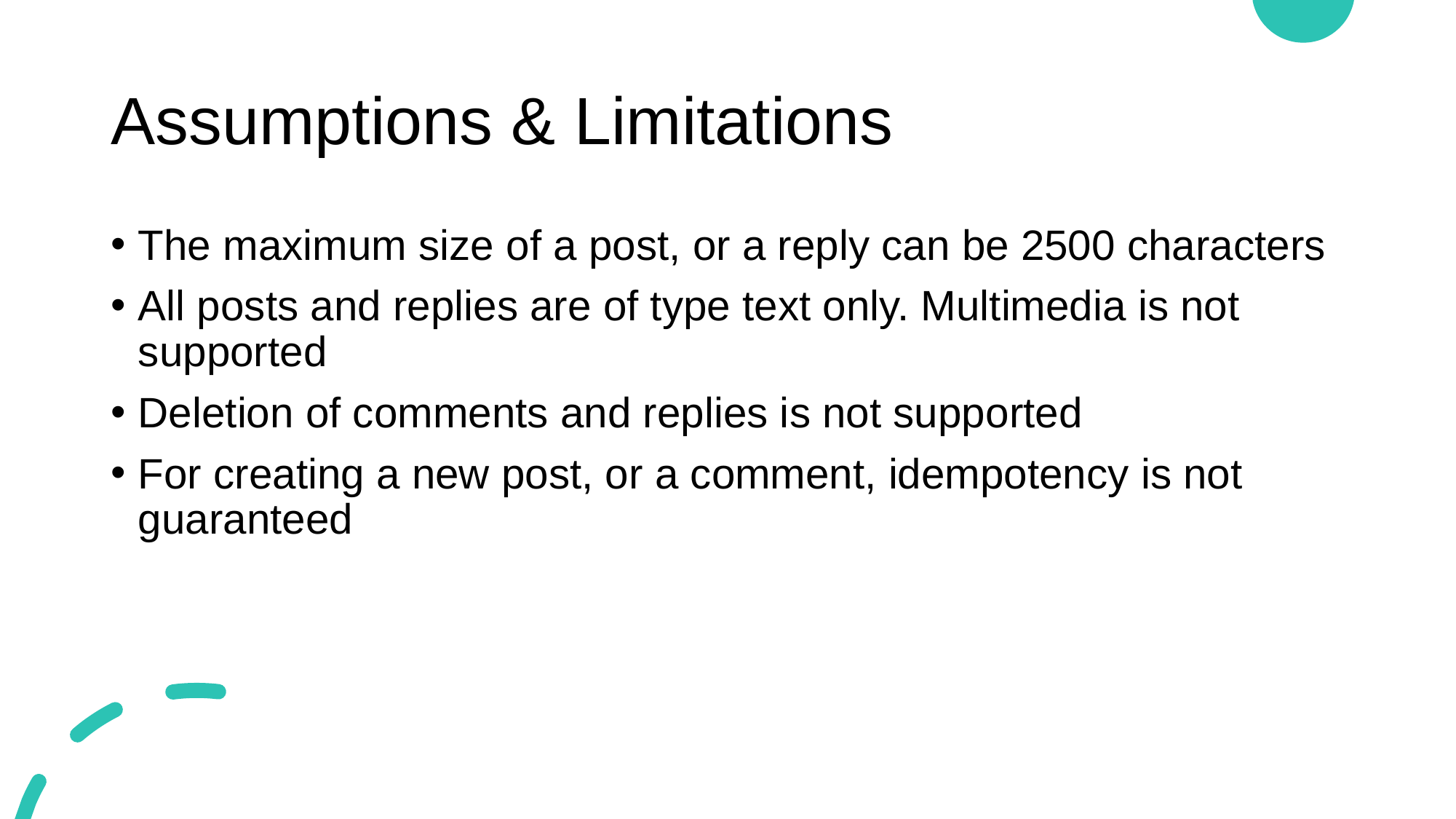

# Assumptions & Limitations
The maximum size of a post, or a reply can be 2500 characters
All posts and replies are of type text only. Multimedia is not supported
Deletion of comments and replies is not supported
For creating a new post, or a comment, idempotency is not guaranteed